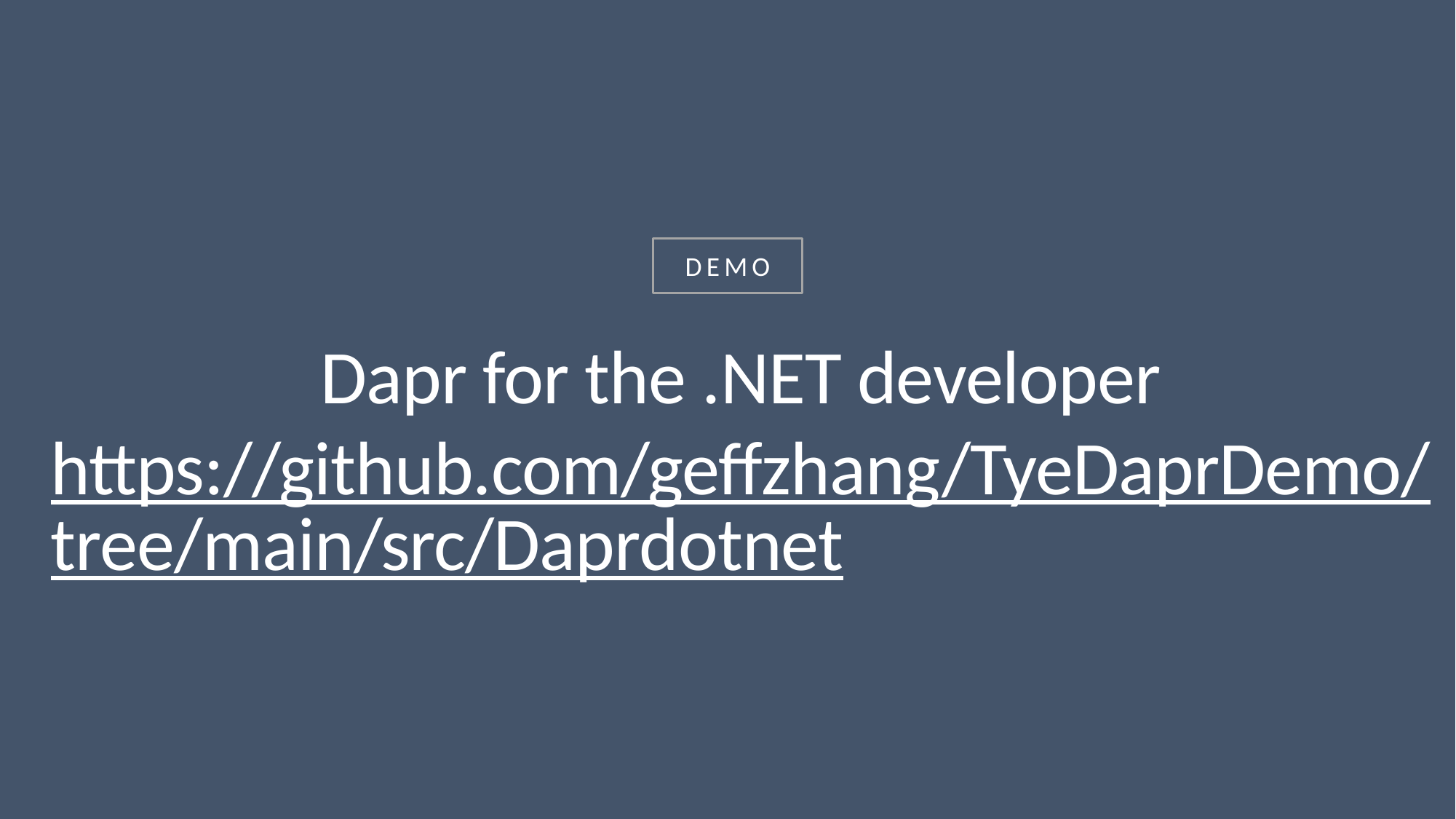

DEMO: Dapr state management and bindings
Dapr for the .NET developer
https://github.com/geffzhang/TyeDaprDemo/tree/main/src/Daprdotnet
DEMO